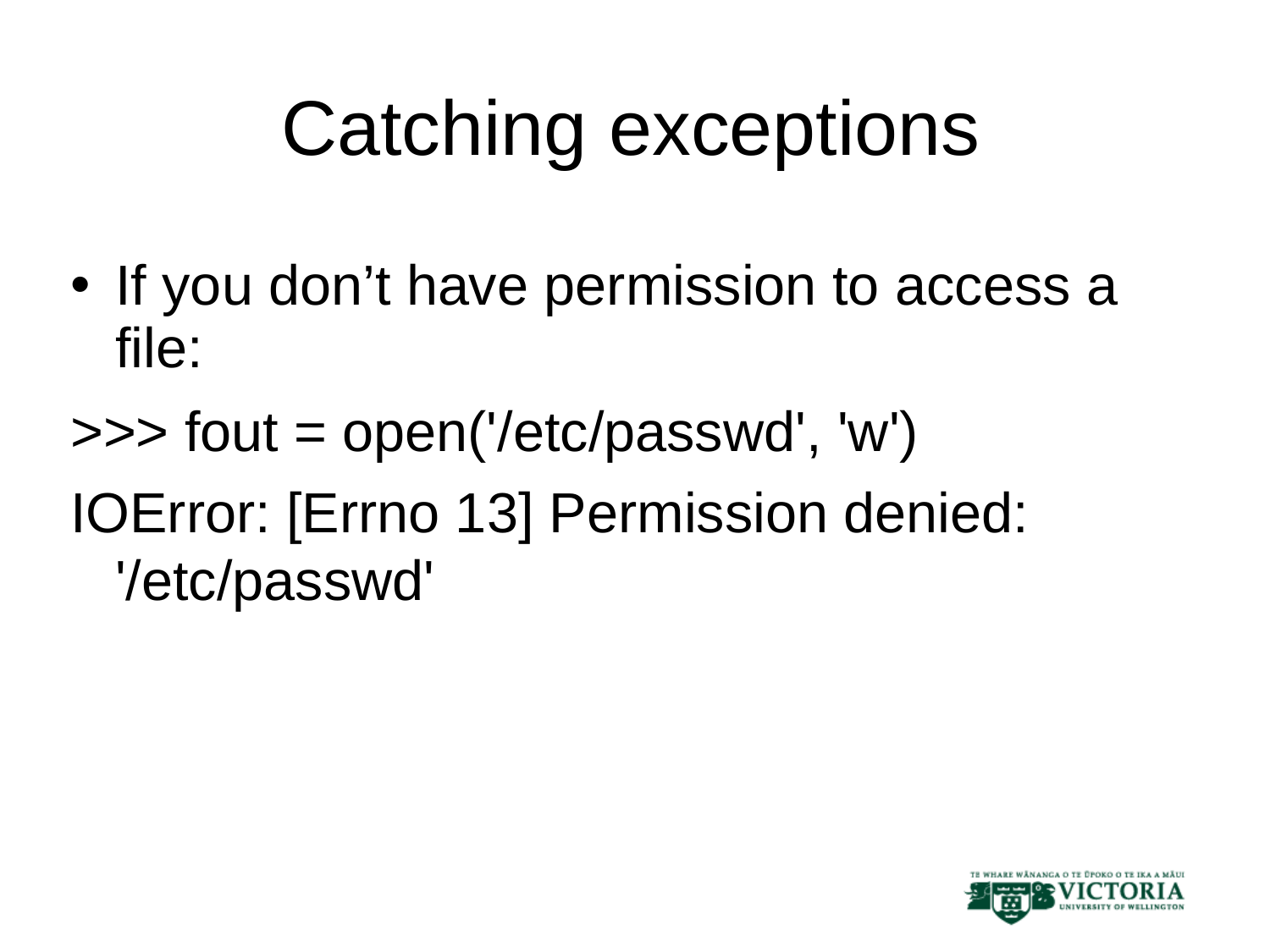

Catching exceptions
If you don’t have permission to access a file:
>>> fout = open('/etc/passwd', 'w')
IOError: [Errno 13] Permission denied: '/etc/passwd'